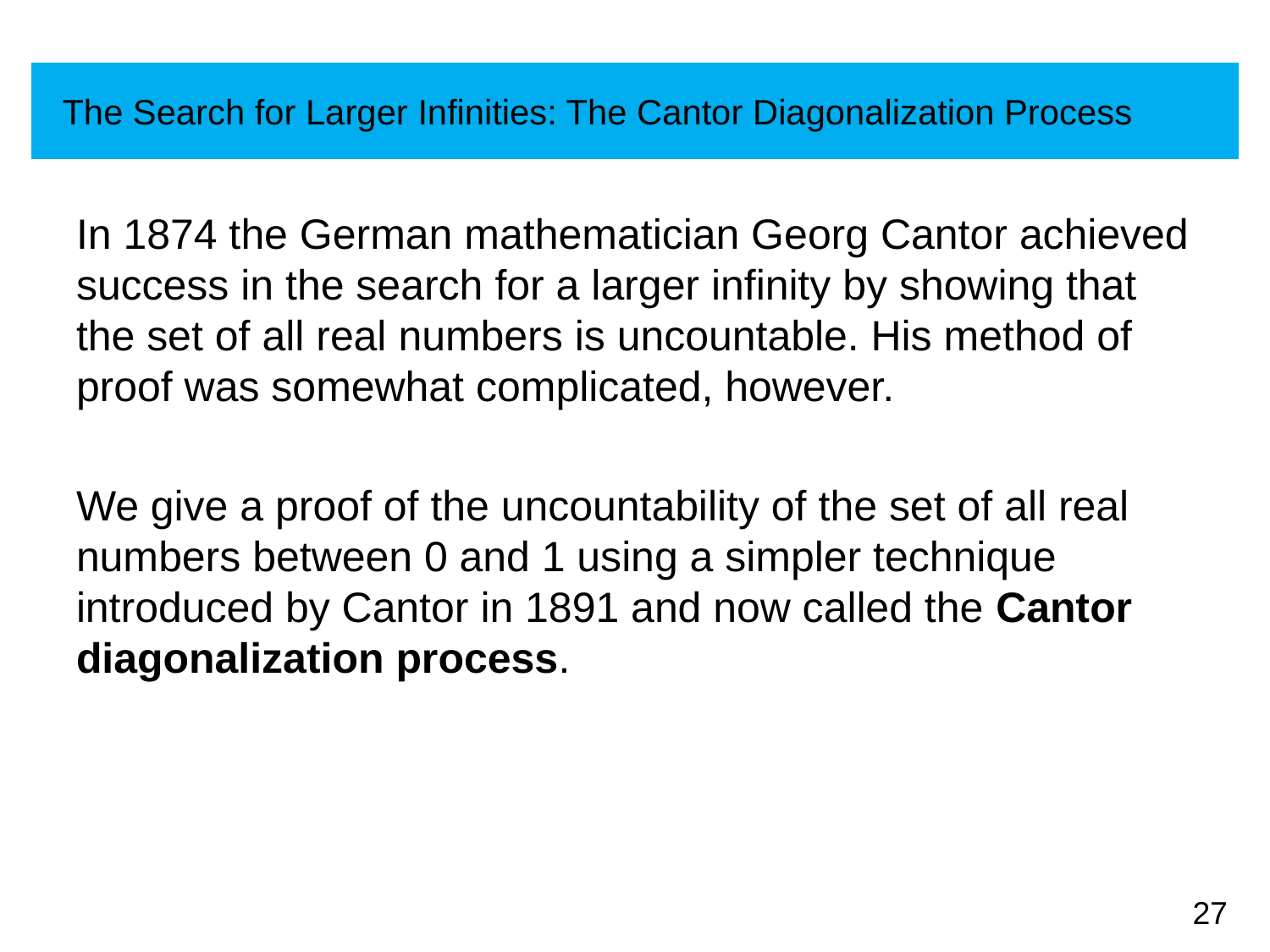

# The Search for Larger Infinities: The Cantor Diagonalization Process
In 1874 the German mathematician Georg Cantor achieved success in the search for a larger infinity by showing that the set of all real numbers is uncountable. His method of proof was somewhat complicated, however.

We give a proof of the uncountability of the set of all real numbers between 0 and 1 using a simpler technique introduced by Cantor in 1891 and now called the Cantor diagonalization process.